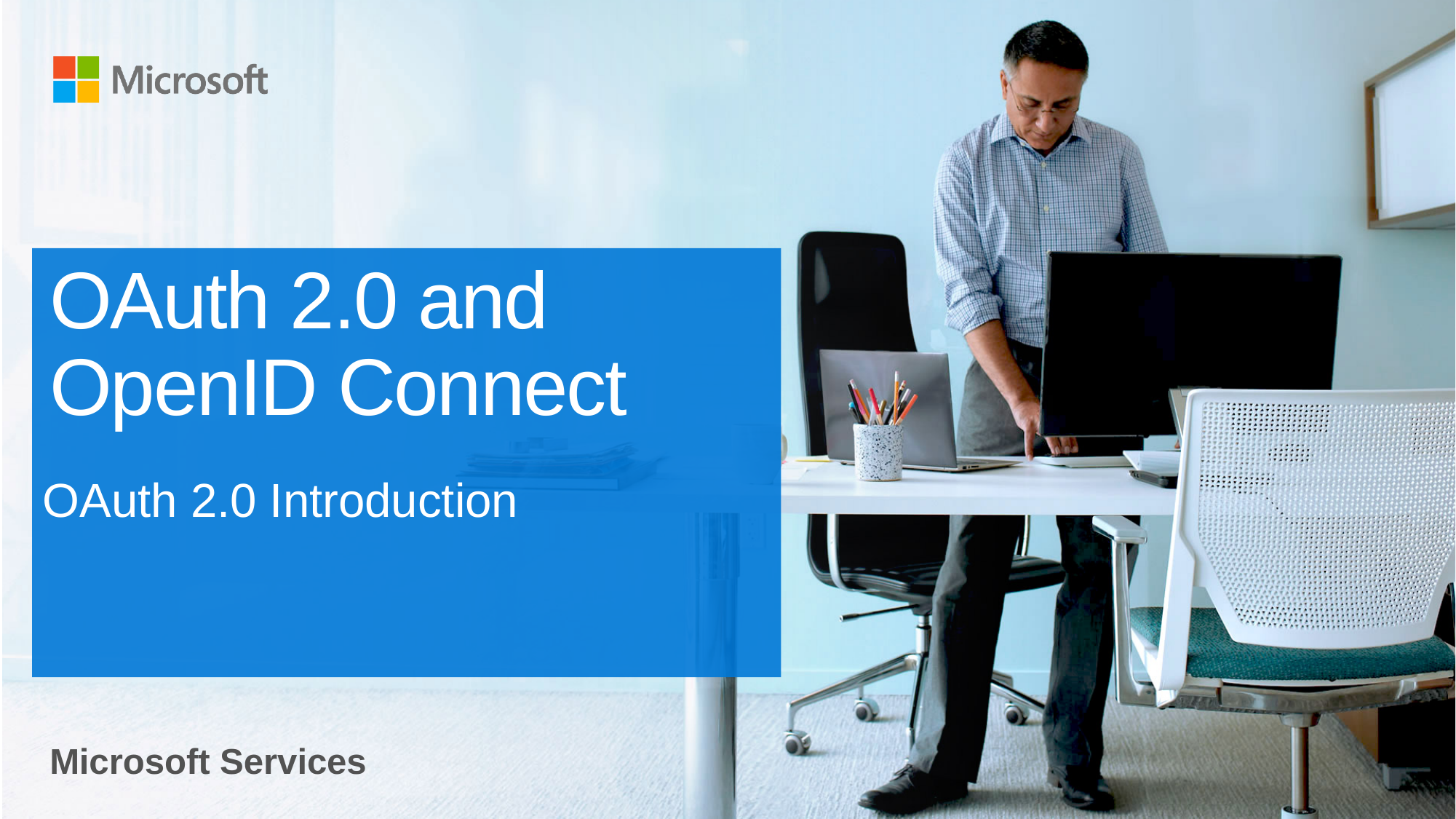

# OAuth 2.0 and OpenID Connect
OAuth 2.0 Introduction